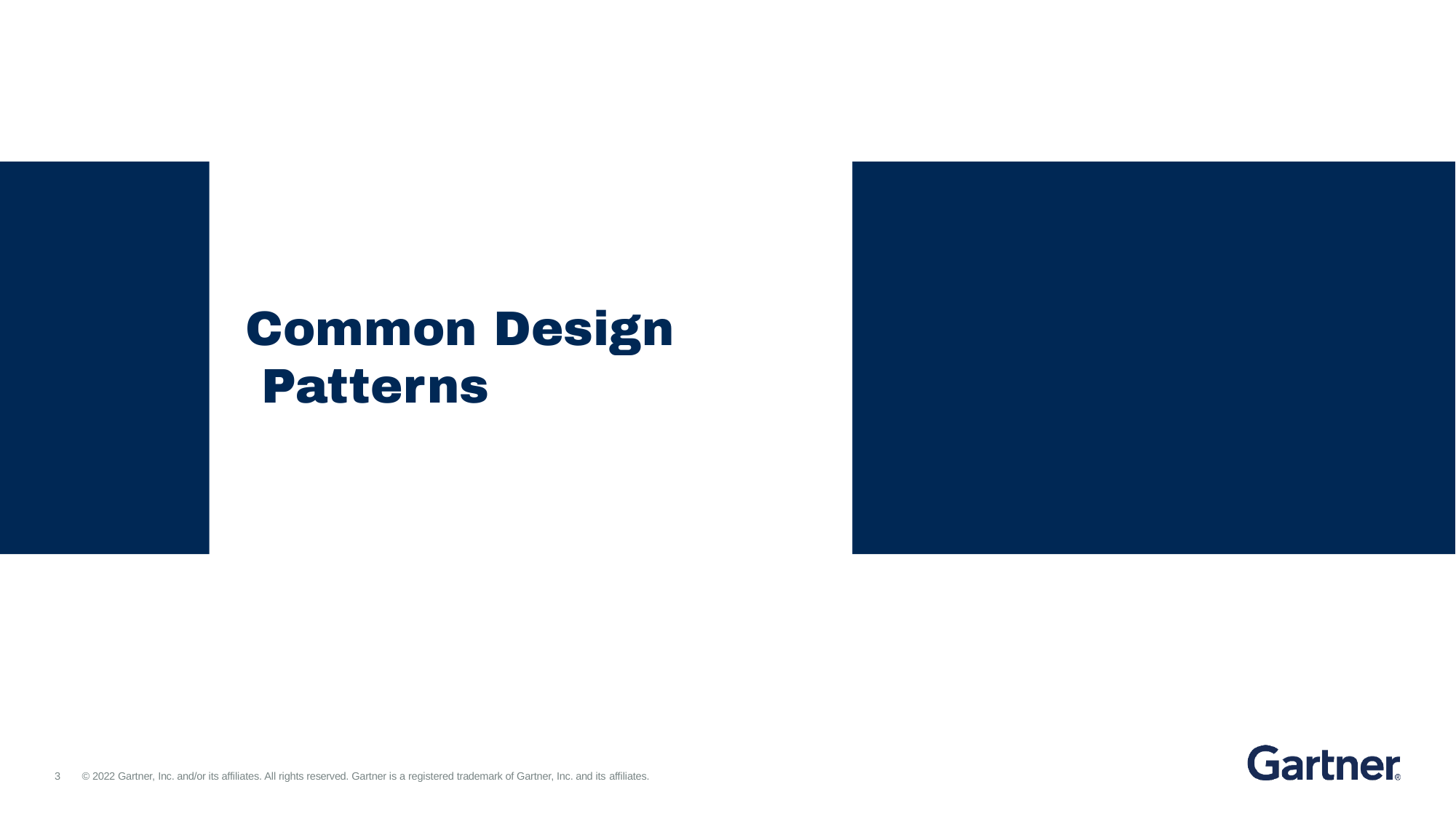

# Common Design  Patterns

3
© 2022 Gartner, Inc. and/or its affiliates. All rights reserved. Gartner is a registered trademark of Gartner, Inc. and its affiliates.